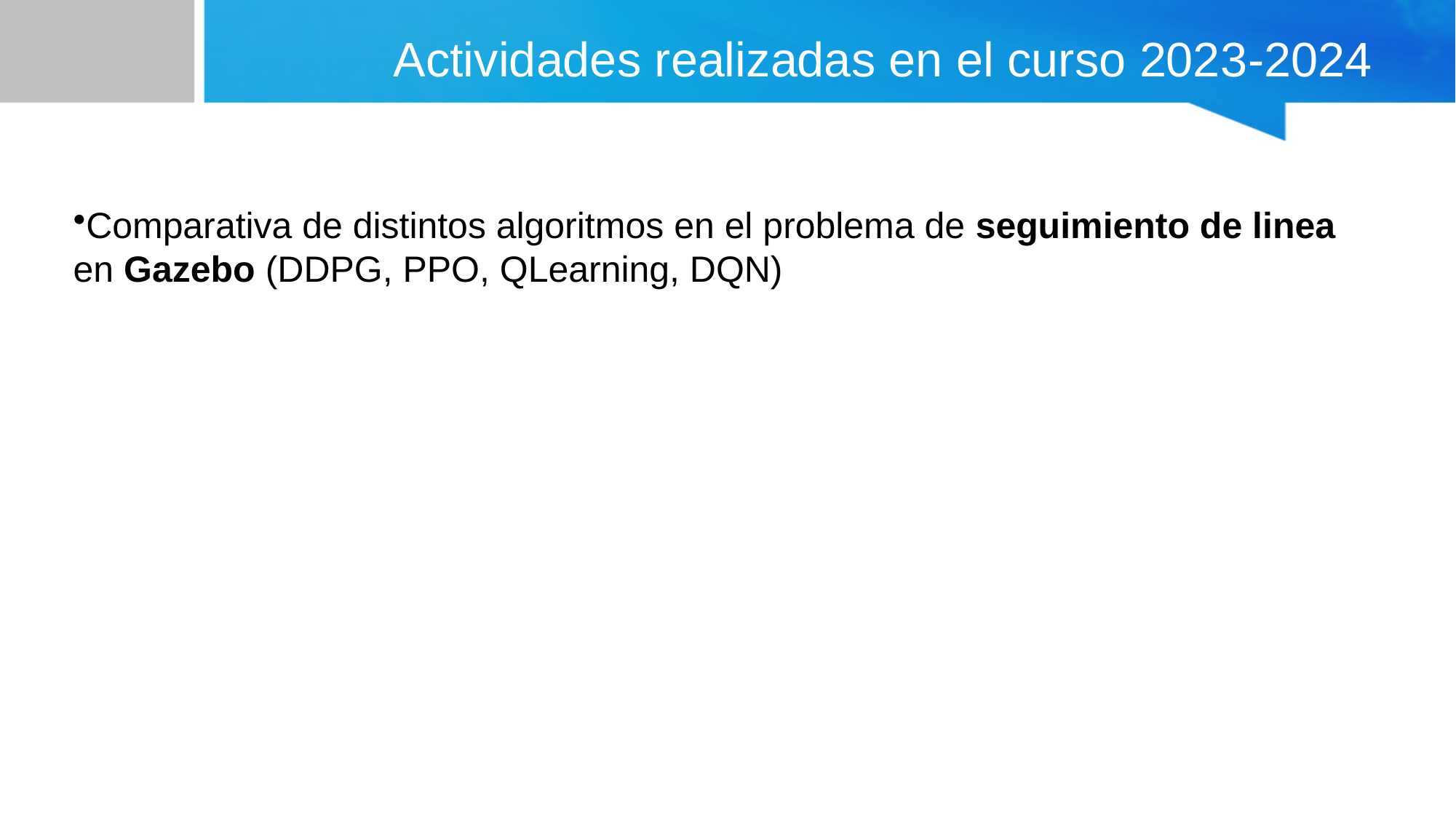

# Actividades realizadas en el curso 2023-2024

Comparativa de distintos algoritmos en el problema de seguimiento de linea en Gazebo (DDPG, PPO, QLearning, DQN)